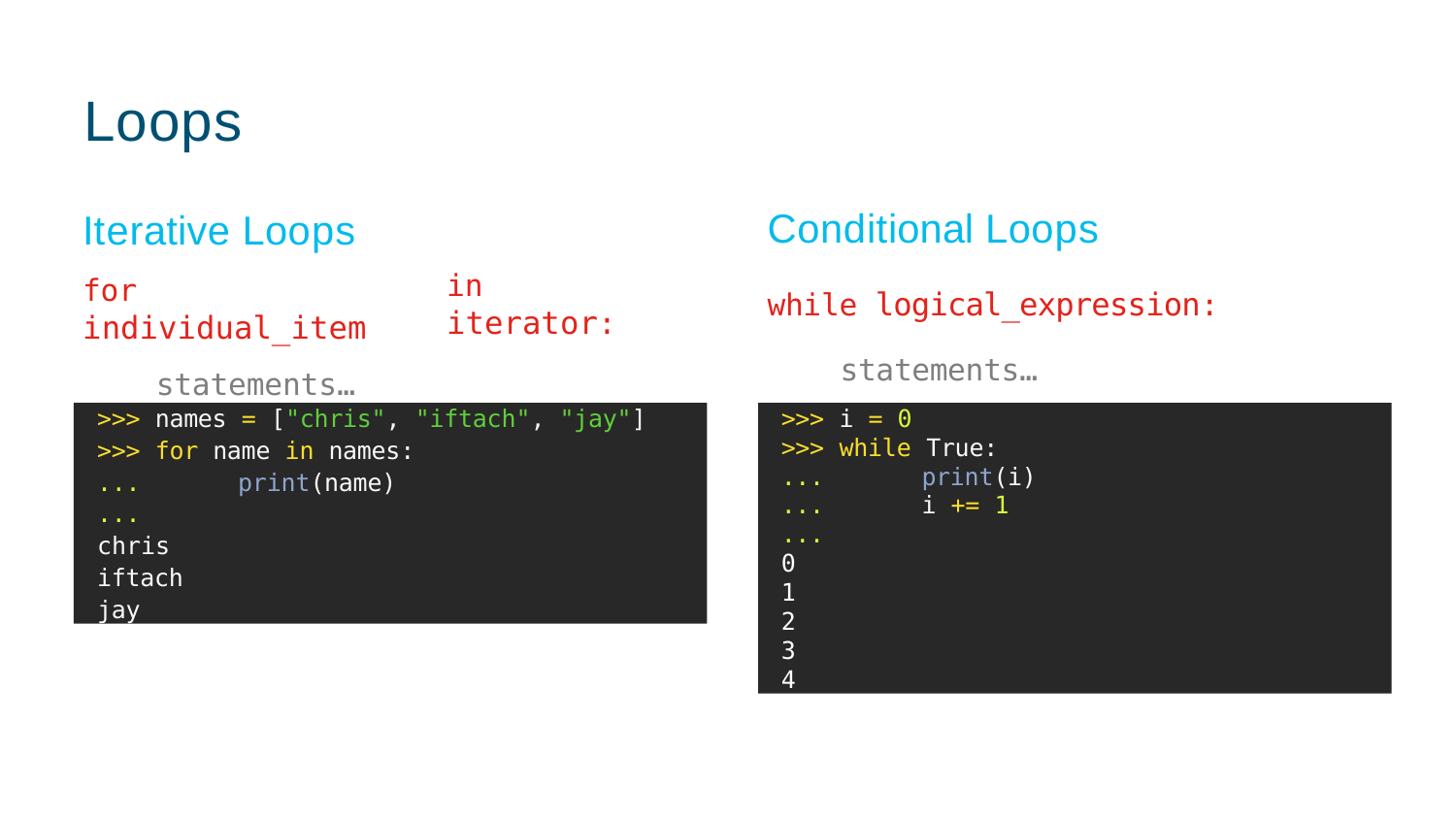

Loops
Conditional Loops
while  logical_expression: statements…
Iterative Loops
for  individual_item
statements…
in  iterator:
>>>  names  =  ["chris",  "iftach",  "jay"]
>>>  for  name  in  names:
...	print(name)
...
chris
iftach jay
>>>  i  =  0
>>>  while  True:
...	print(i)
...	i  +=  1
...
0
1
2
3
4